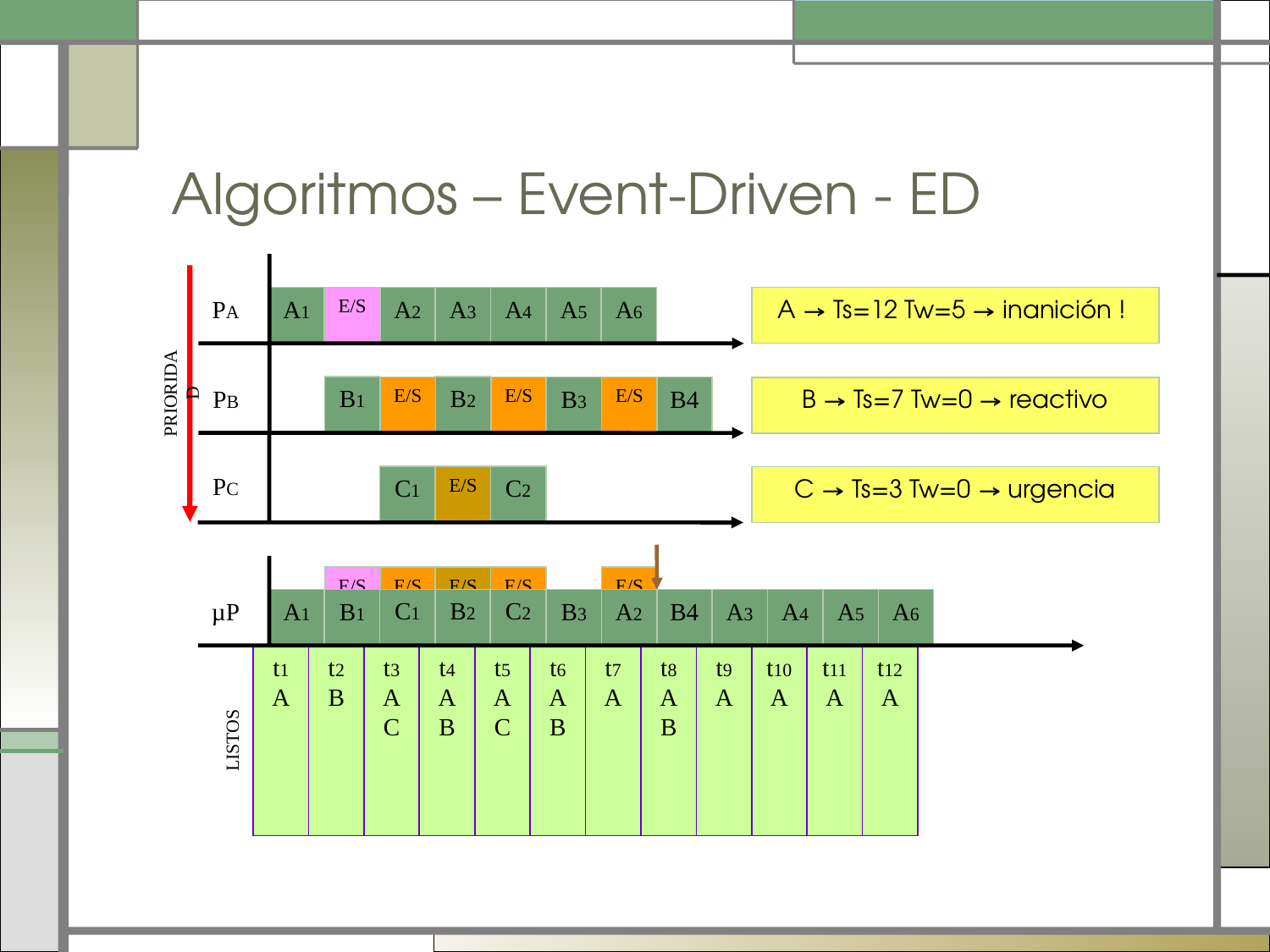

# Algoritmos – Event-Driven - ED

PA

PRIORIDAD
A1
E/S
A2
A3
A4
A5
A6
A → Ts=12 Tw=5 → inanición !

PB

B1
B2
E/S
E/S
B3
E/S
B4
B → Ts=7 Tw=0 → reactivo

PC

C1
E/S
C2
C → Ts=3 Tw=0 → urgencia

µP

E/S
E/S
E/S
E/S
E/S
C1
B2
C2
A1
B1
B3
A2
B4
A3
A4
A5
A6
t1
A
t2
B
t3
A
C
t4
A
B
t5
A
C
t6
A
B
t7
A
t8
A
B
t9
A
t10
A
t11
A
t12
A
LISTOS